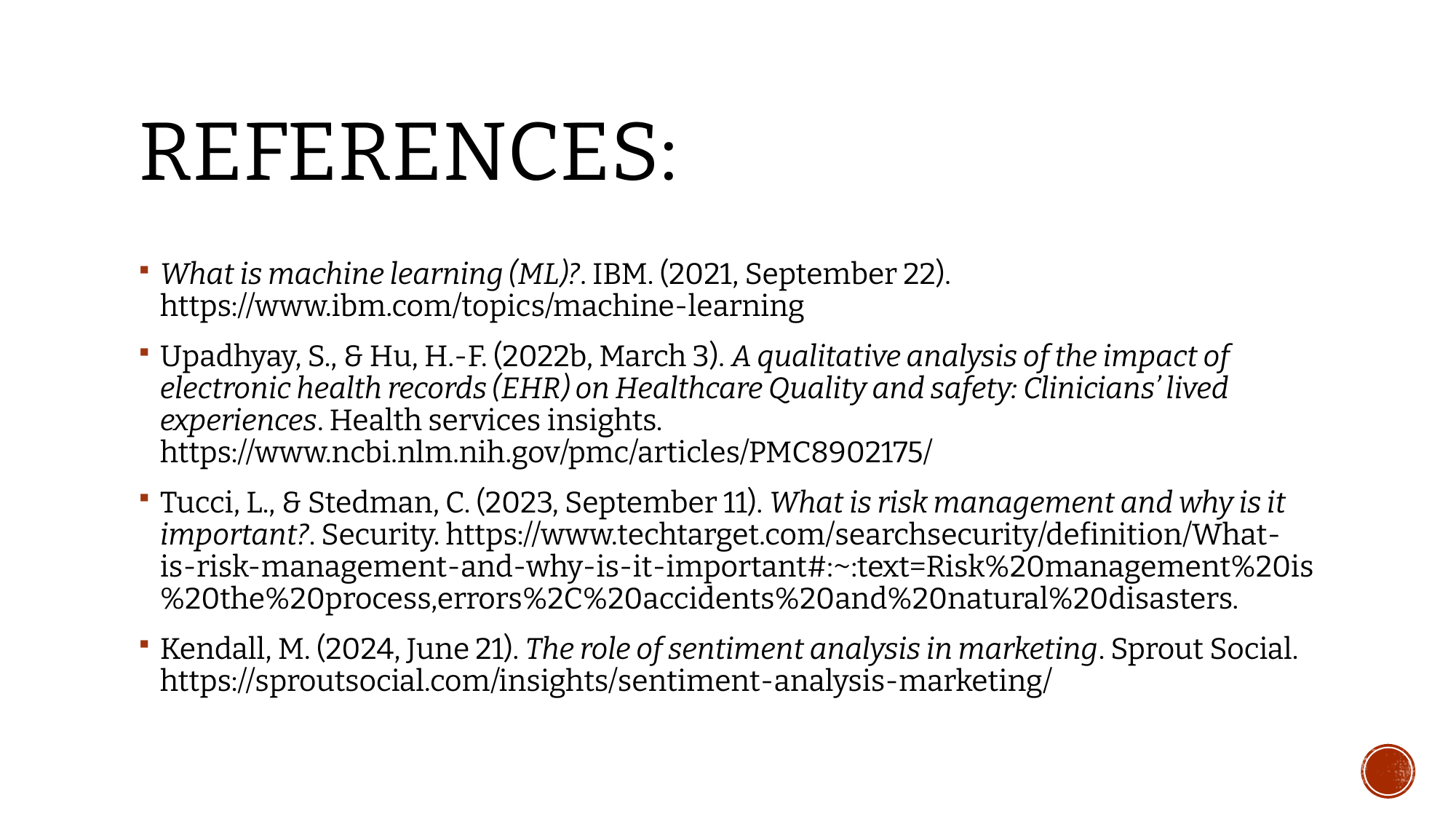

# References:
What is machine learning (ML)?. IBM. (2021, September 22). https://www.ibm.com/topics/machine-learning
Upadhyay, S., & Hu, H.-F. (2022b, March 3). A qualitative analysis of the impact of electronic health records (EHR) on Healthcare Quality and safety: Clinicians’ lived experiences. Health services insights. https://www.ncbi.nlm.nih.gov/pmc/articles/PMC8902175/
Tucci, L., & Stedman, C. (2023, September 11). What is risk management and why is it important?. Security. https://www.techtarget.com/searchsecurity/definition/What-is-risk-management-and-why-is-it-important#:~:text=Risk%20management%20is%20the%20process,errors%2C%20accidents%20and%20natural%20disasters.
Kendall, M. (2024, June 21). The role of sentiment analysis in marketing. Sprout Social. https://sproutsocial.com/insights/sentiment-analysis-marketing/